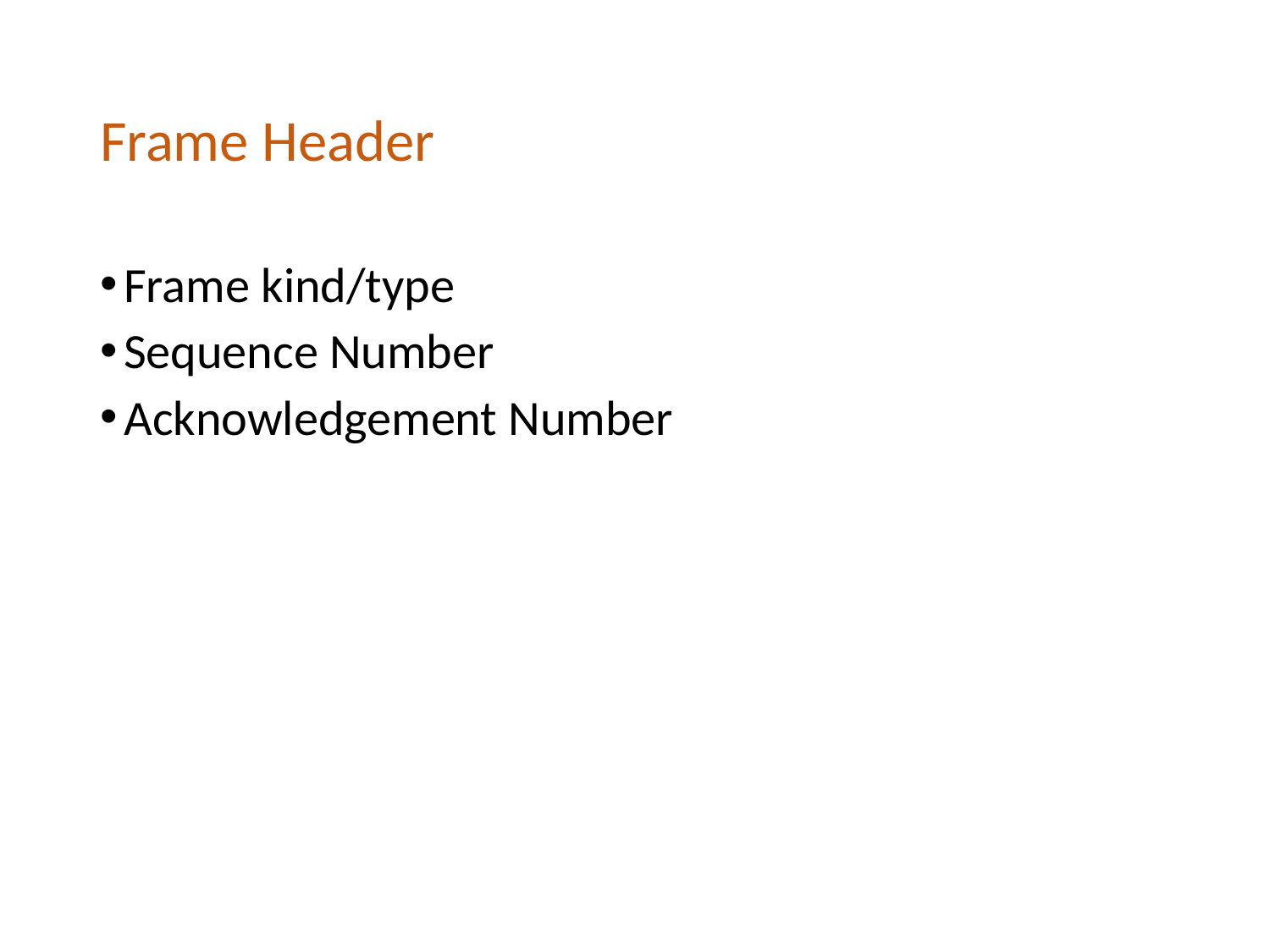

# Frame Header
Frame kind/type
Sequence Number
Acknowledgement Number